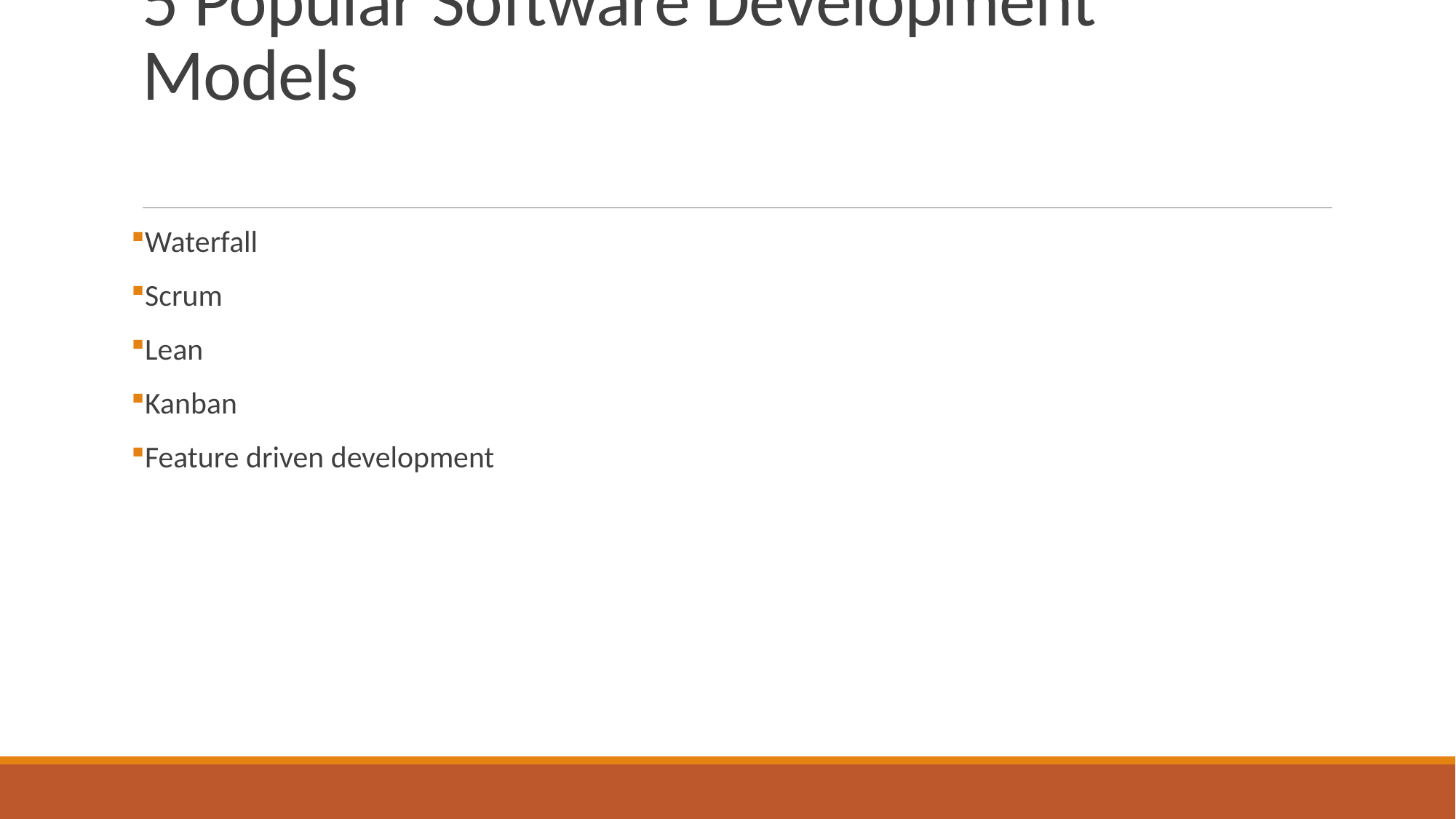

# 5 Popular Software Development Models
Waterfall
Scrum
Lean
Kanban
Feature driven development